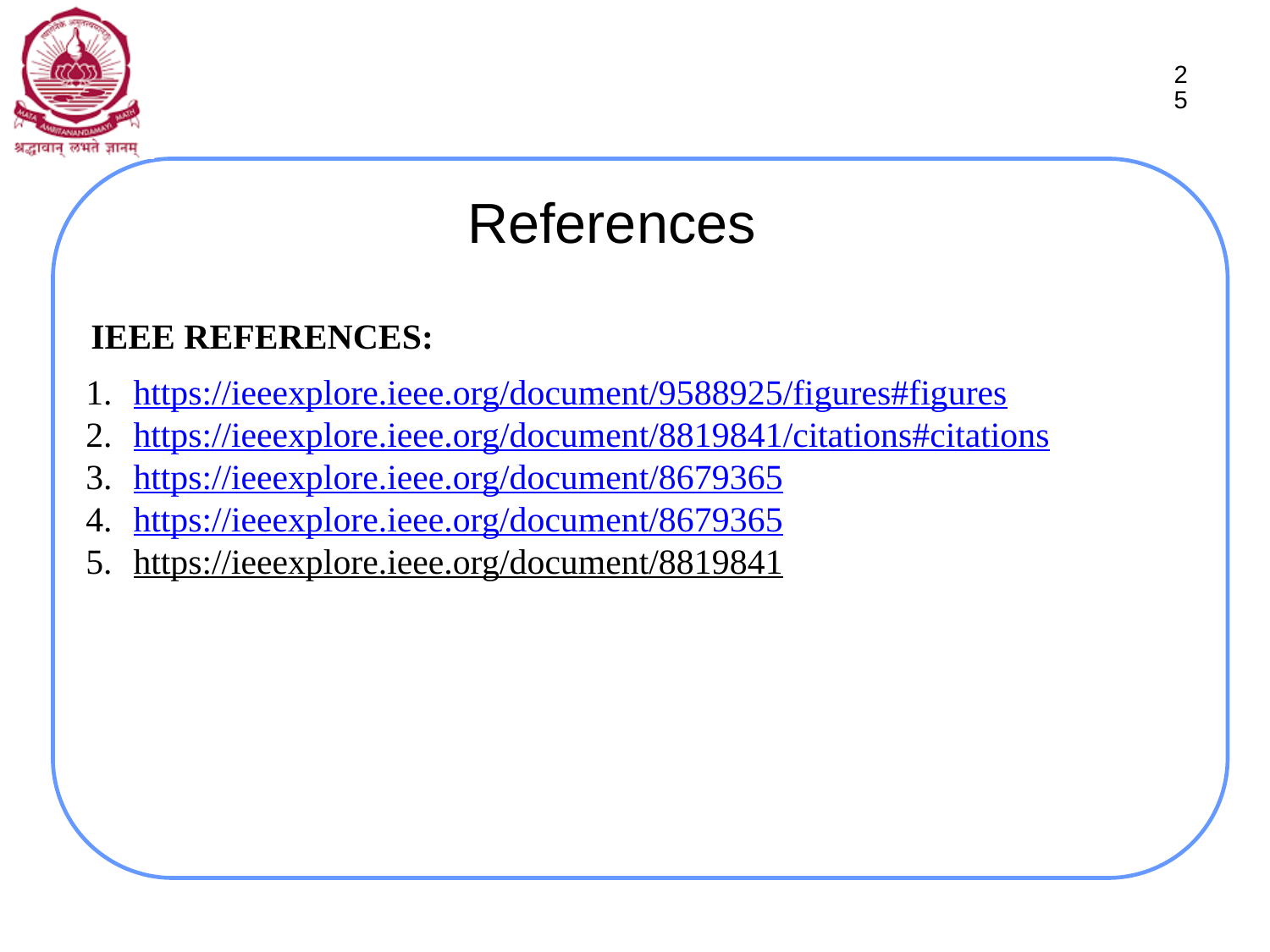

25
# References
IEEE REFERENCES:
https://ieeexplore.ieee.org/document/9588925/figures#figures
https://ieeexplore.ieee.org/document/8819841/citations#citations
https://ieeexplore.ieee.org/document/8679365
https://ieeexplore.ieee.org/document/8679365
https://ieeexplore.ieee.org/document/8819841